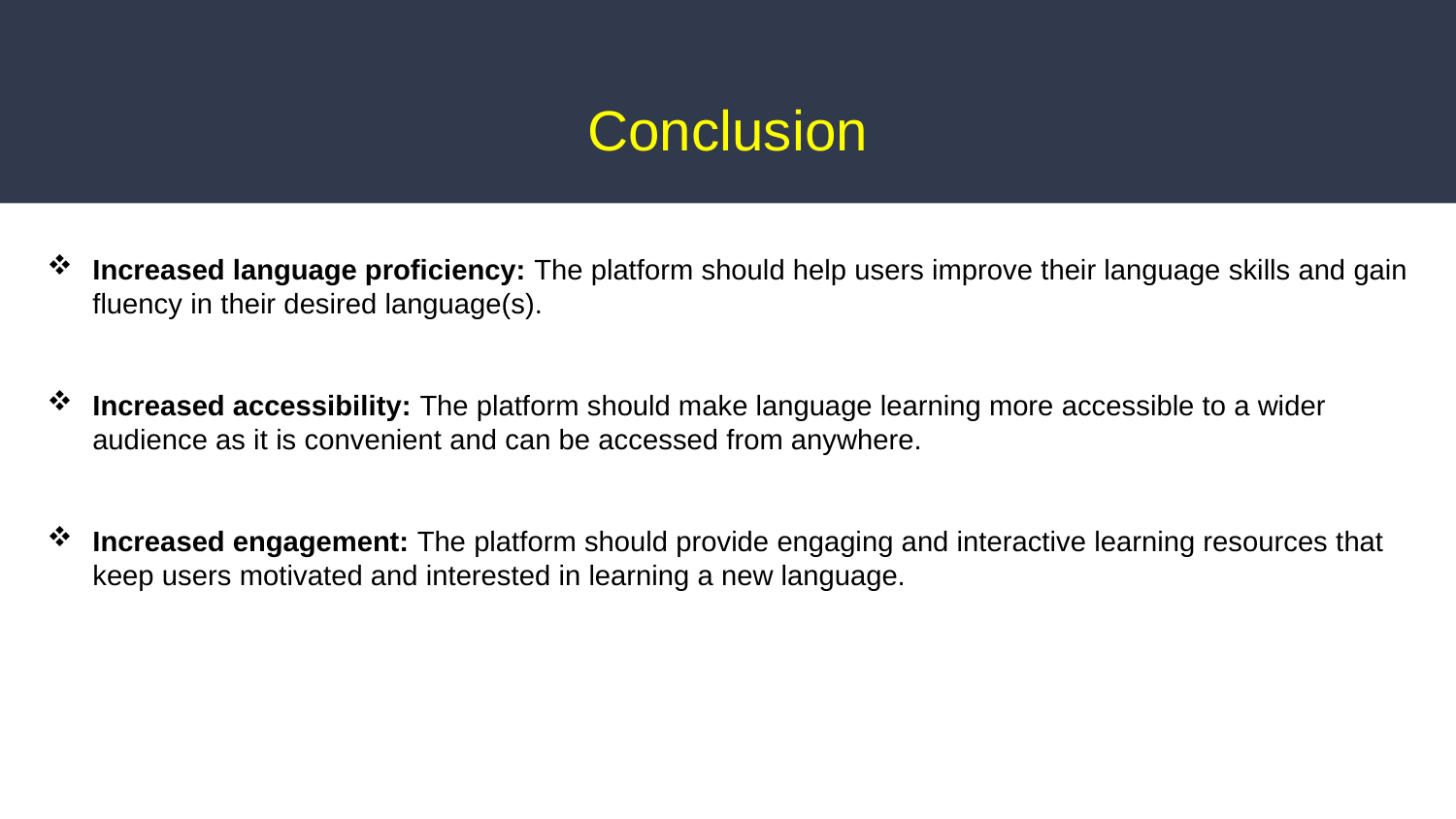

# Conclusion

Increased language proficiency: The platform should help users improve their language skills and gain fluency in their desired language(s).

Increased accessibility: The platform should make language learning more accessible to a wider audience as it is convenient and can be accessed from anywhere.

Increased engagement: The platform should provide engaging and interactive learning resources that keep users motivated and interested in learning a new language.